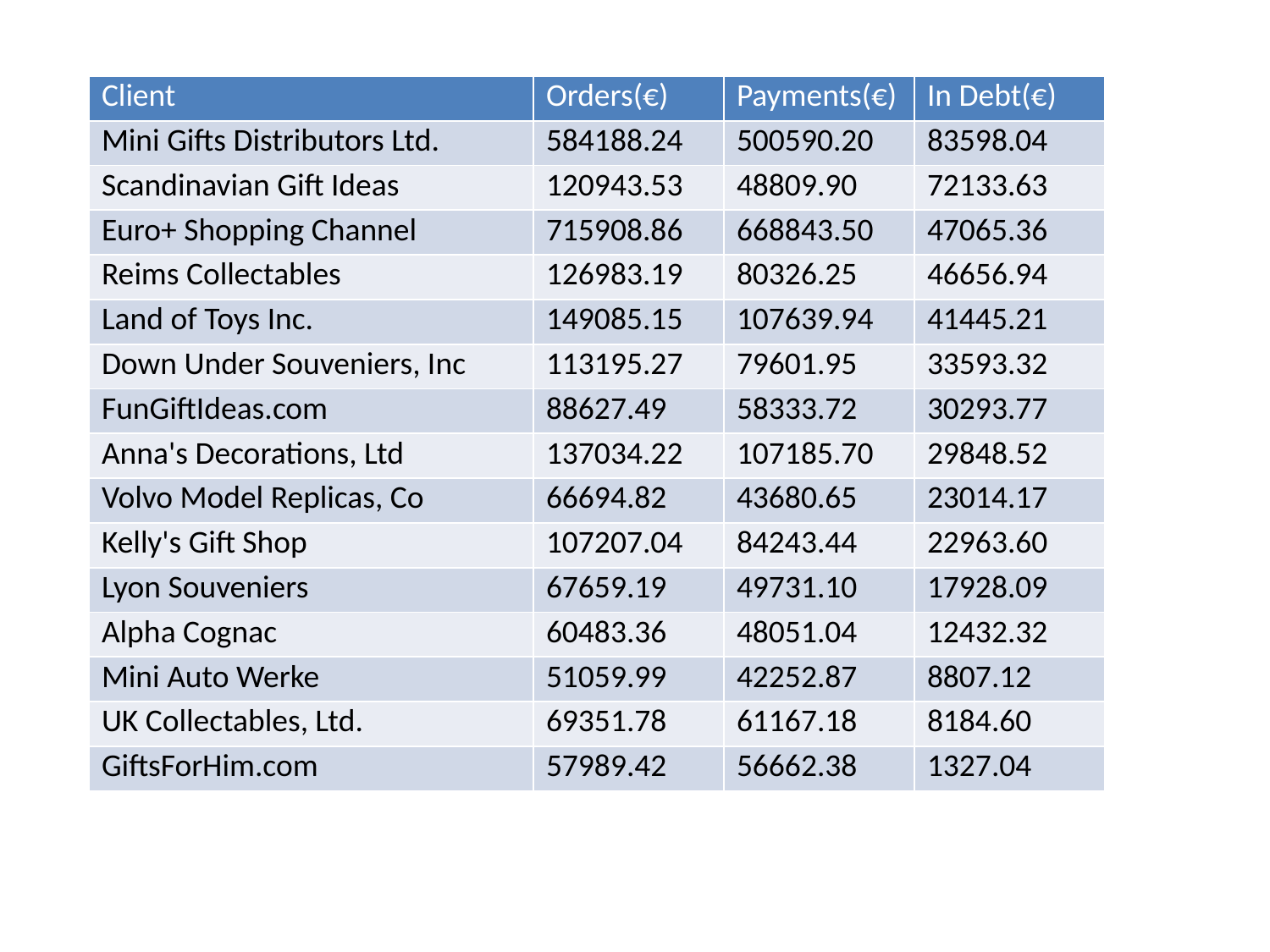

| Client | Orders(€) | Payments(€) | In Debt(€) |
| --- | --- | --- | --- |
| Mini Gifts Distributors Ltd. | 584188.24 | 500590.20 | 83598.04 |
| Scandinavian Gift Ideas | 120943.53 | 48809.90 | 72133.63 |
| Euro+ Shopping Channel | 715908.86 | 668843.50 | 47065.36 |
| Reims Collectables | 126983.19 | 80326.25 | 46656.94 |
| Land of Toys Inc. | 149085.15 | 107639.94 | 41445.21 |
| Down Under Souveniers, Inc | 113195.27 | 79601.95 | 33593.32 |
| FunGiftIdeas.com | 88627.49 | 58333.72 | 30293.77 |
| Anna's Decorations, Ltd | 137034.22 | 107185.70 | 29848.52 |
| Volvo Model Replicas, Co | 66694.82 | 43680.65 | 23014.17 |
| Kelly's Gift Shop | 107207.04 | 84243.44 | 22963.60 |
| Lyon Souveniers | 67659.19 | 49731.10 | 17928.09 |
| Alpha Cognac | 60483.36 | 48051.04 | 12432.32 |
| Mini Auto Werke | 51059.99 | 42252.87 | 8807.12 |
| UK Collectables, Ltd. | 69351.78 | 61167.18 | 8184.60 |
| GiftsForHim.com | 57989.42 | 56662.38 | 1327.04 |